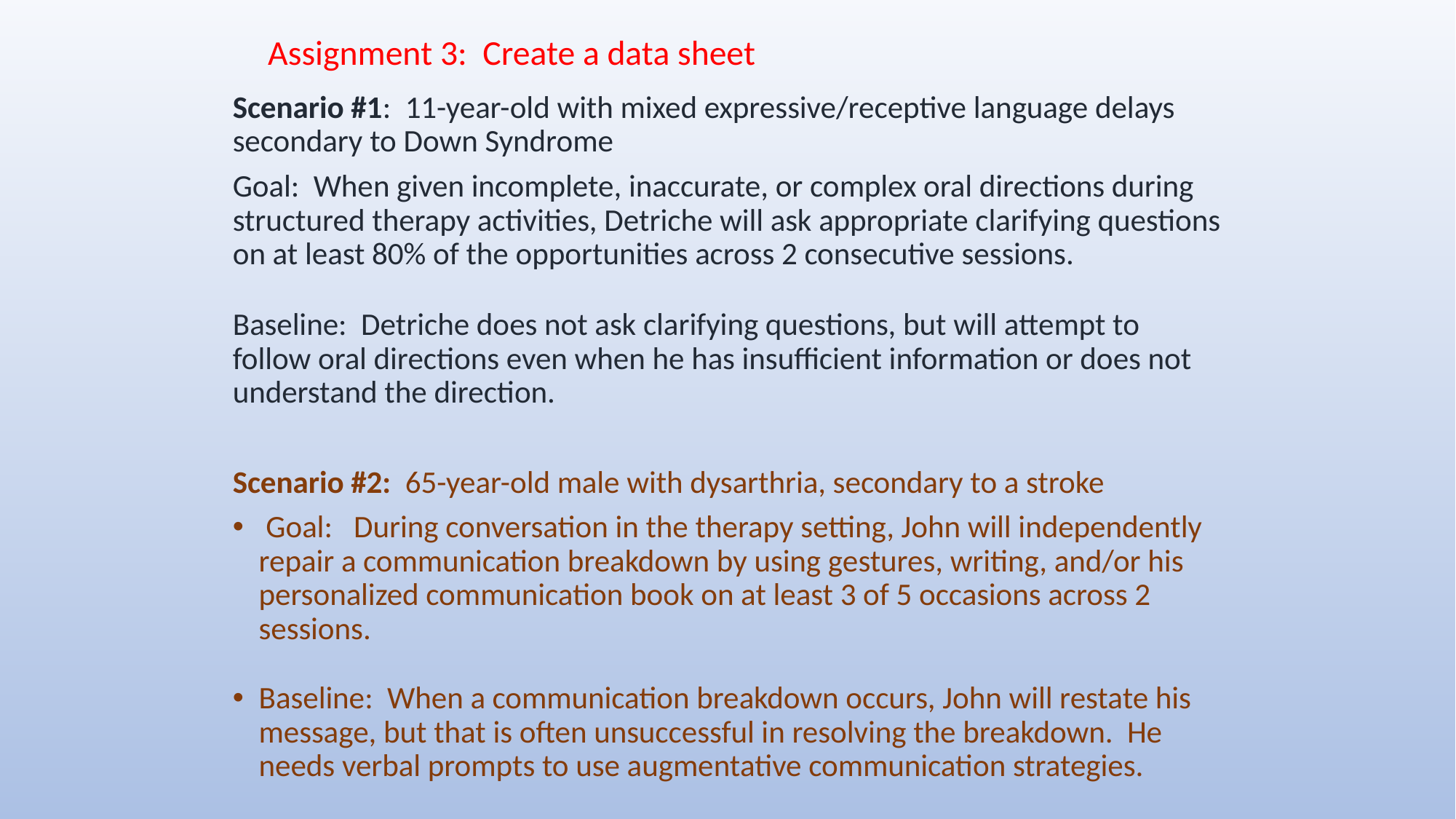

# Assignment 3:  Create a data sheet
Scenario #1:  11-year-old with mixed expressive/receptive language delays secondary to Down Syndrome
Goal:  When given incomplete, inaccurate, or complex oral directions during structured therapy activities, Detriche will ask appropriate clarifying questions on at least 80% of the opportunities across 2 consecutive sessions.

Baseline:  Detriche does not ask clarifying questions, but will attempt to follow oral directions even when he has insufficient information or does not understand the direction.

Scenario #2:  65-year-old male with dysarthria, secondary to a stroke
 Goal:   During conversation in the therapy setting, John will independently repair a communication breakdown by using gestures, writing, and/or his personalized communication book on at least 3 of 5 occasions across 2 sessions.

Baseline:  When a communication breakdown occurs, John will restate his message, but that is often unsuccessful in resolving the breakdown.  He needs verbal prompts to use augmentative communication strategies.